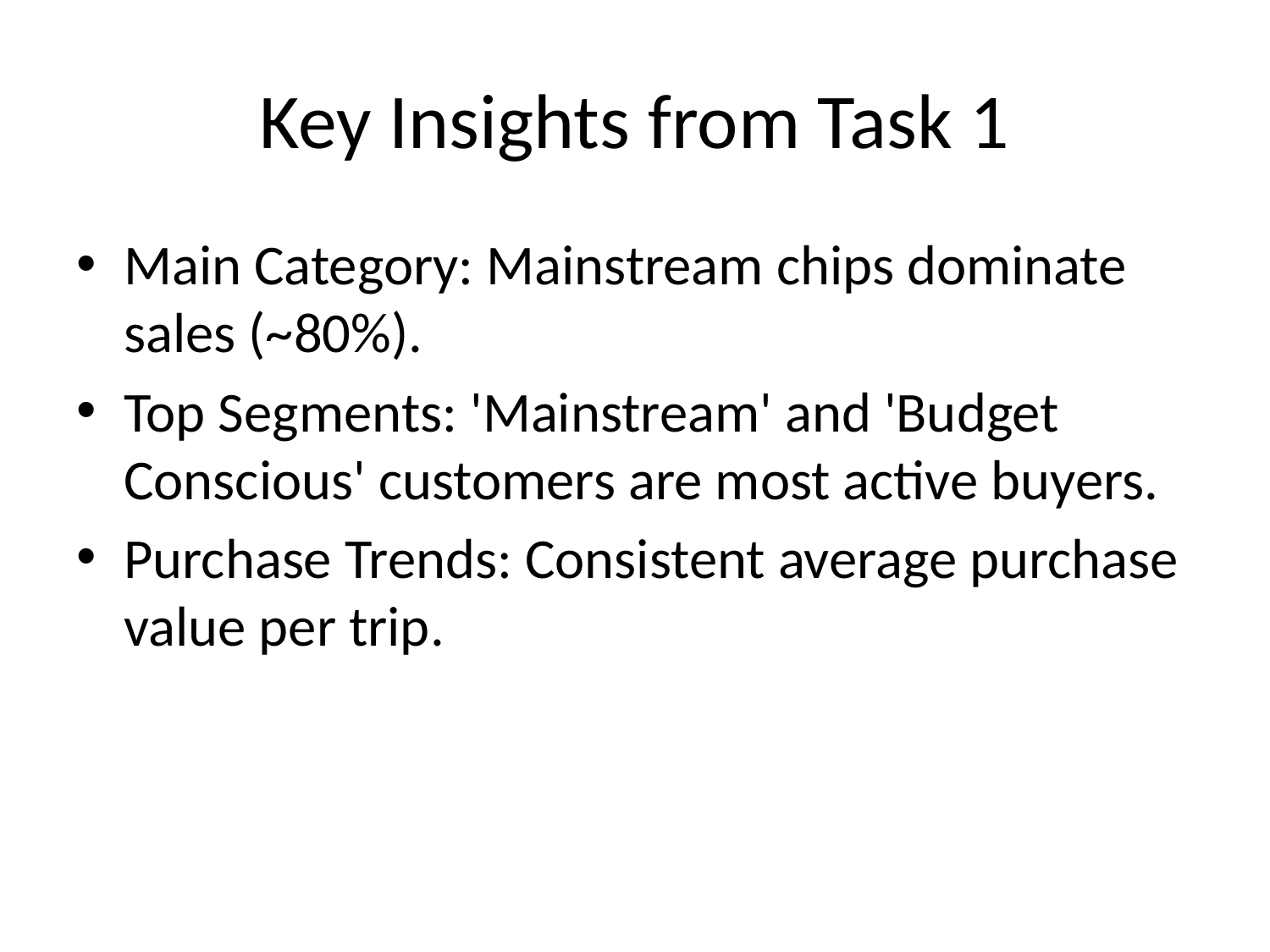

# Key Insights from Task 1
Main Category: Mainstream chips dominate sales (~80%).
Top Segments: 'Mainstream' and 'Budget Conscious' customers are most active buyers.
Purchase Trends: Consistent average purchase value per trip.